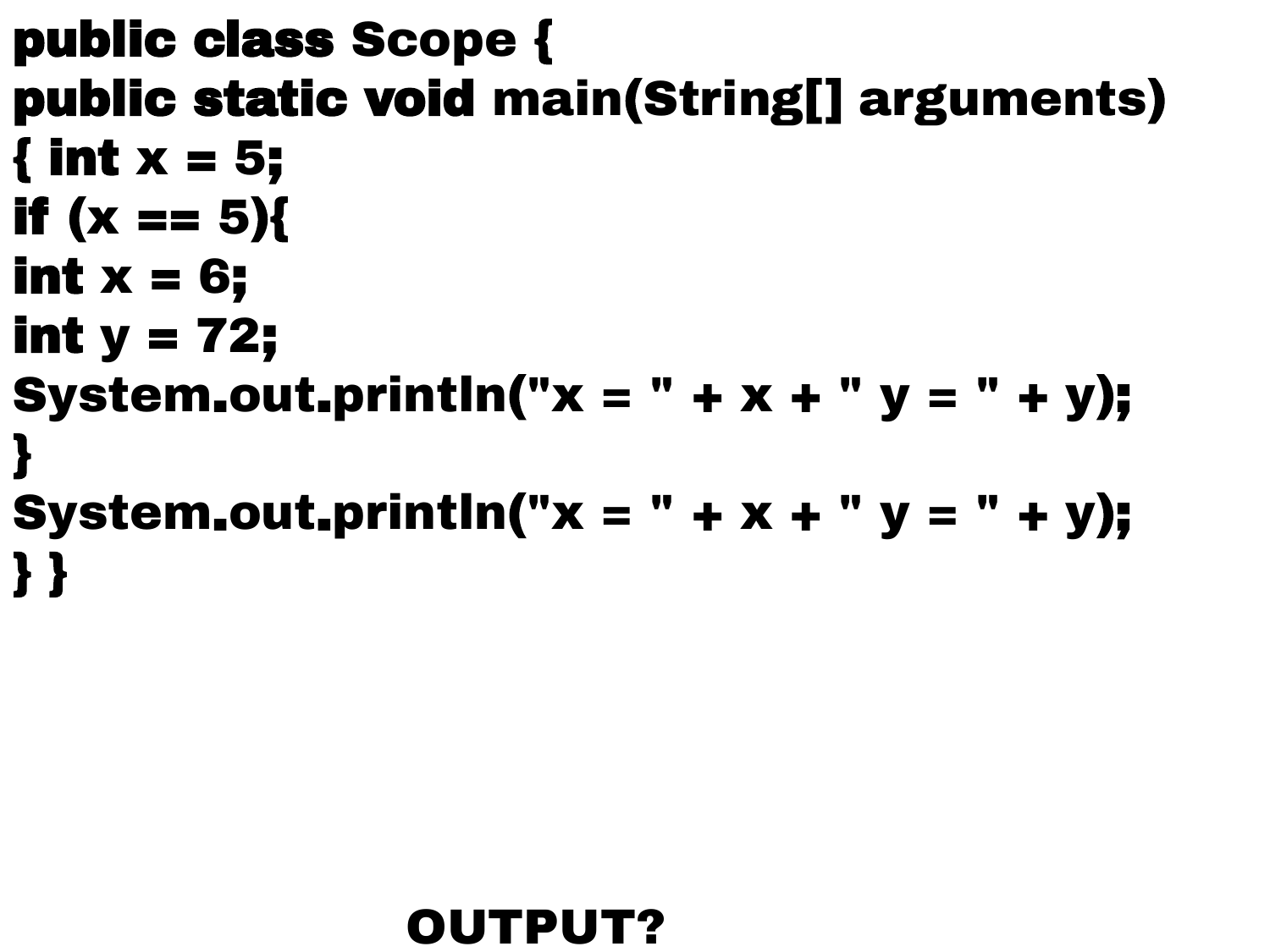

public class Scope {
public static void main(String[] arguments){ int x = 5;
if (x == 5){
int x = 6;
int y = 72;
System.out.println("x = " + x + " y = " + y);
}
System.out.println("x = " + x + " y = " + y);
} }
OUTPUT?